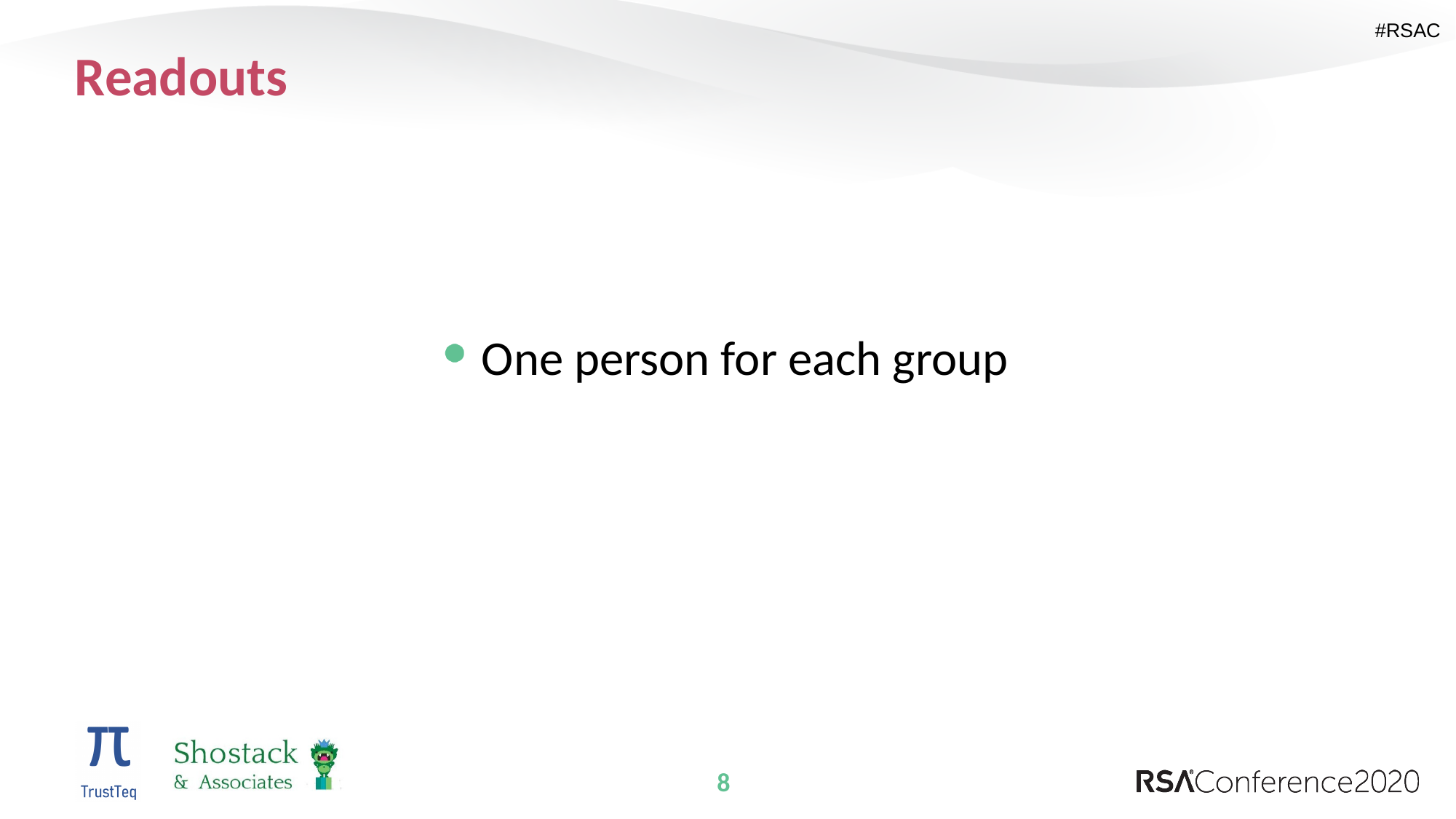

# Readouts
One person for each group
8